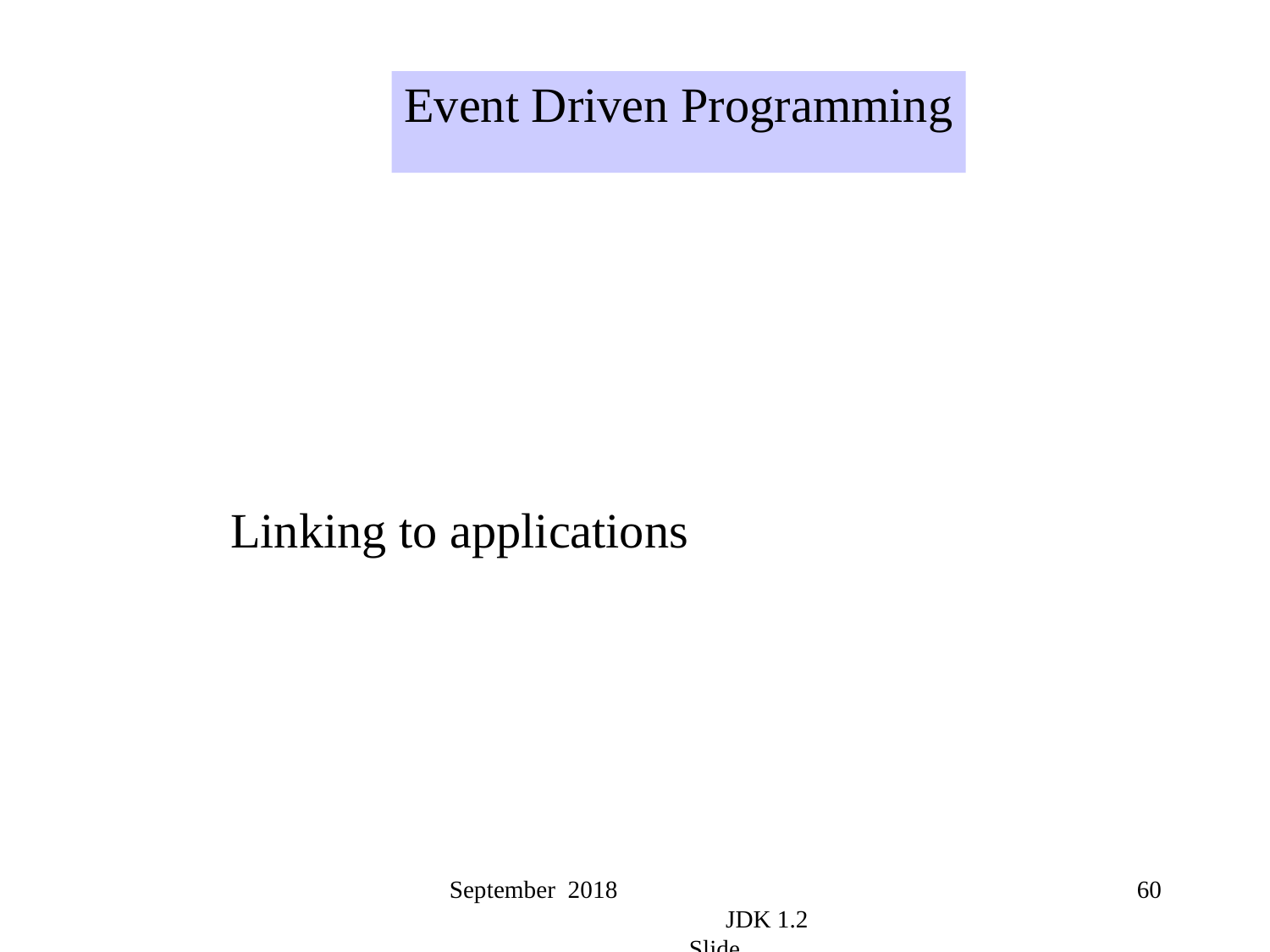

Event Driven Programming
         Linking to applications
September  2018                                                                               JDK 1.2                              Slide
60